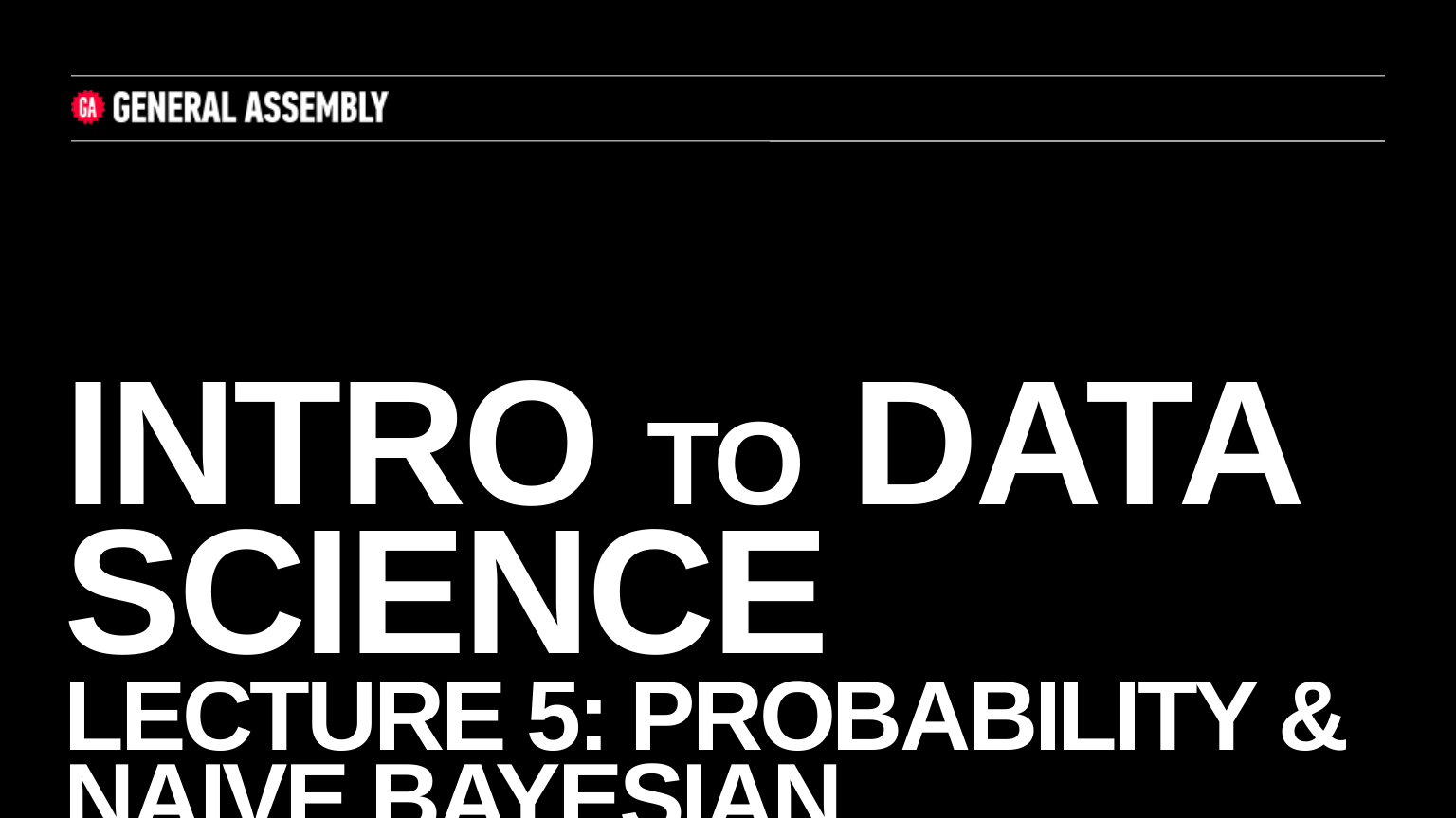

# INTRO to DATA SCIENCE Lecture 5: Probability & naive bayesian classification